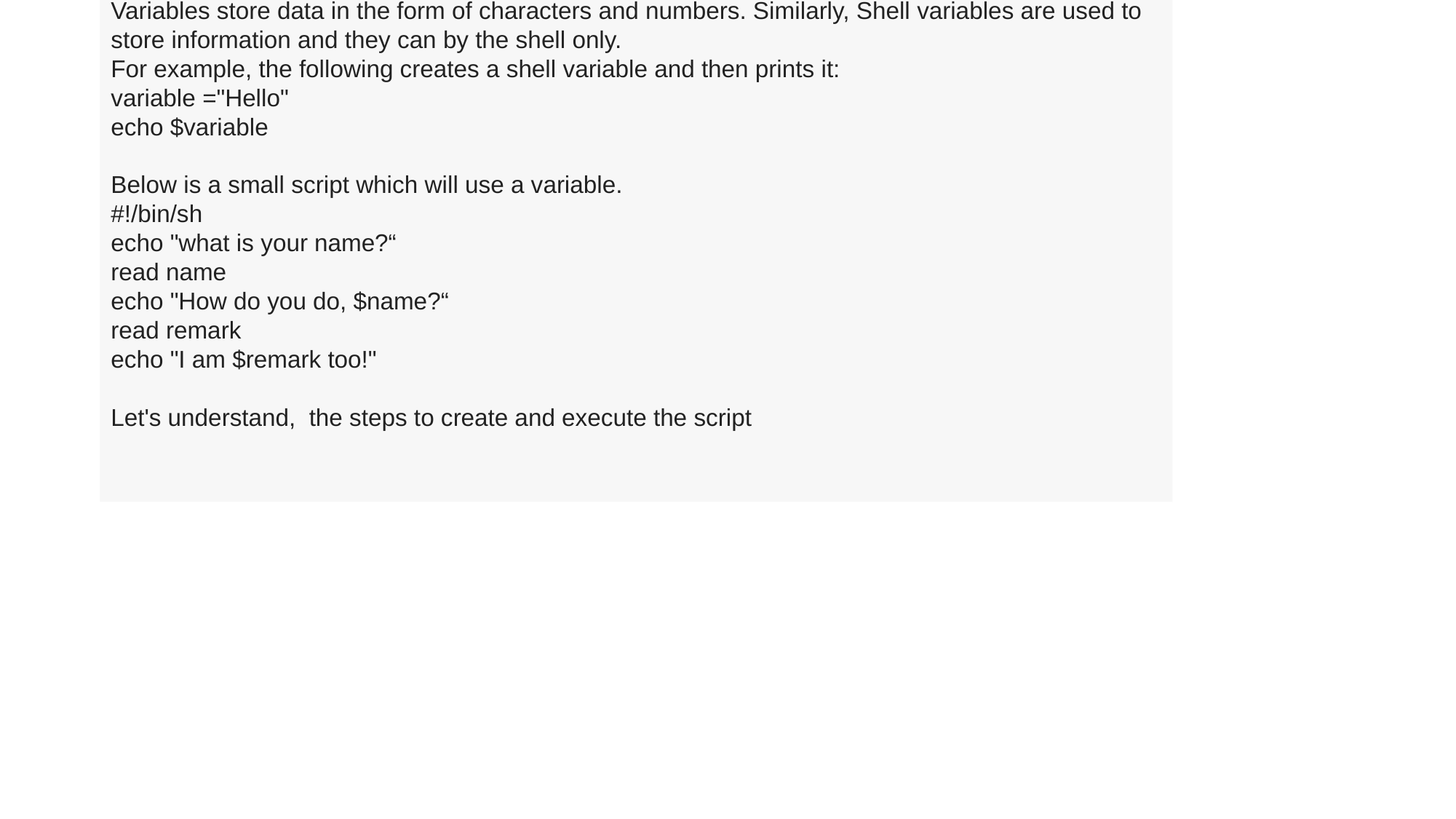

Variables store data in the form of characters and numbers. Similarly, Shell variables are used to
store information and they can by the shell only.
For example, the following creates a shell variable and then prints it:
variable ="Hello"
echo $variable

Below is a small script which will use a variable.
#!/bin/sh
echo "what is your name?“
read name
echo "How do you do, $name?“
read remark
echo "I am $remark too!"

Let's understand,  the steps to create and execute the script

# What are Shell Variables?